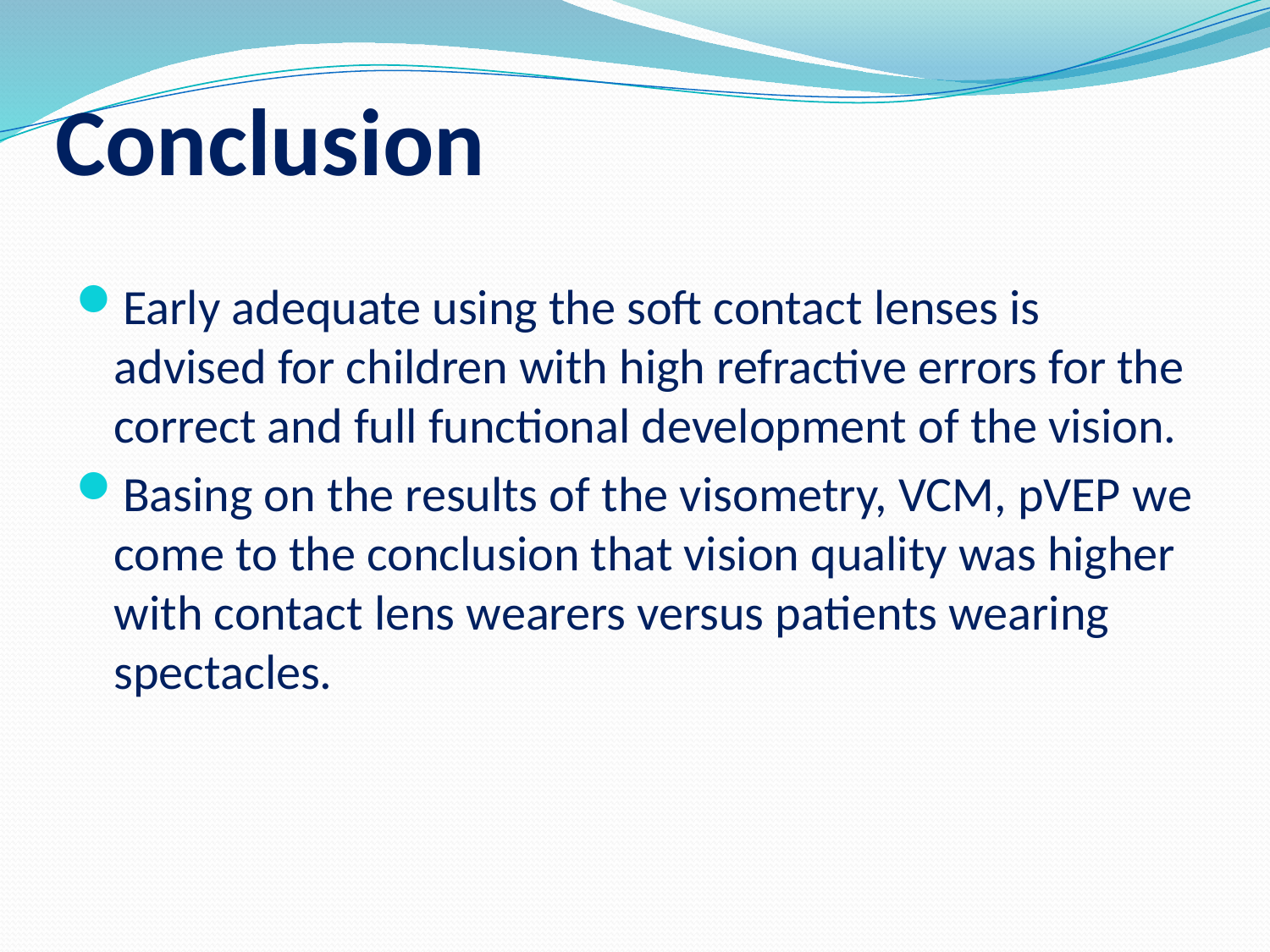

# Conclusion
Early adequate using the soft contact lenses is advised for children with high refractive errors for the correct and full functional development of the vision.
Basing on the results of the visometry, VCM, pVEP we come to the conclusion that vision quality was higher with contact lens wearers versus patients wearing spectacles.